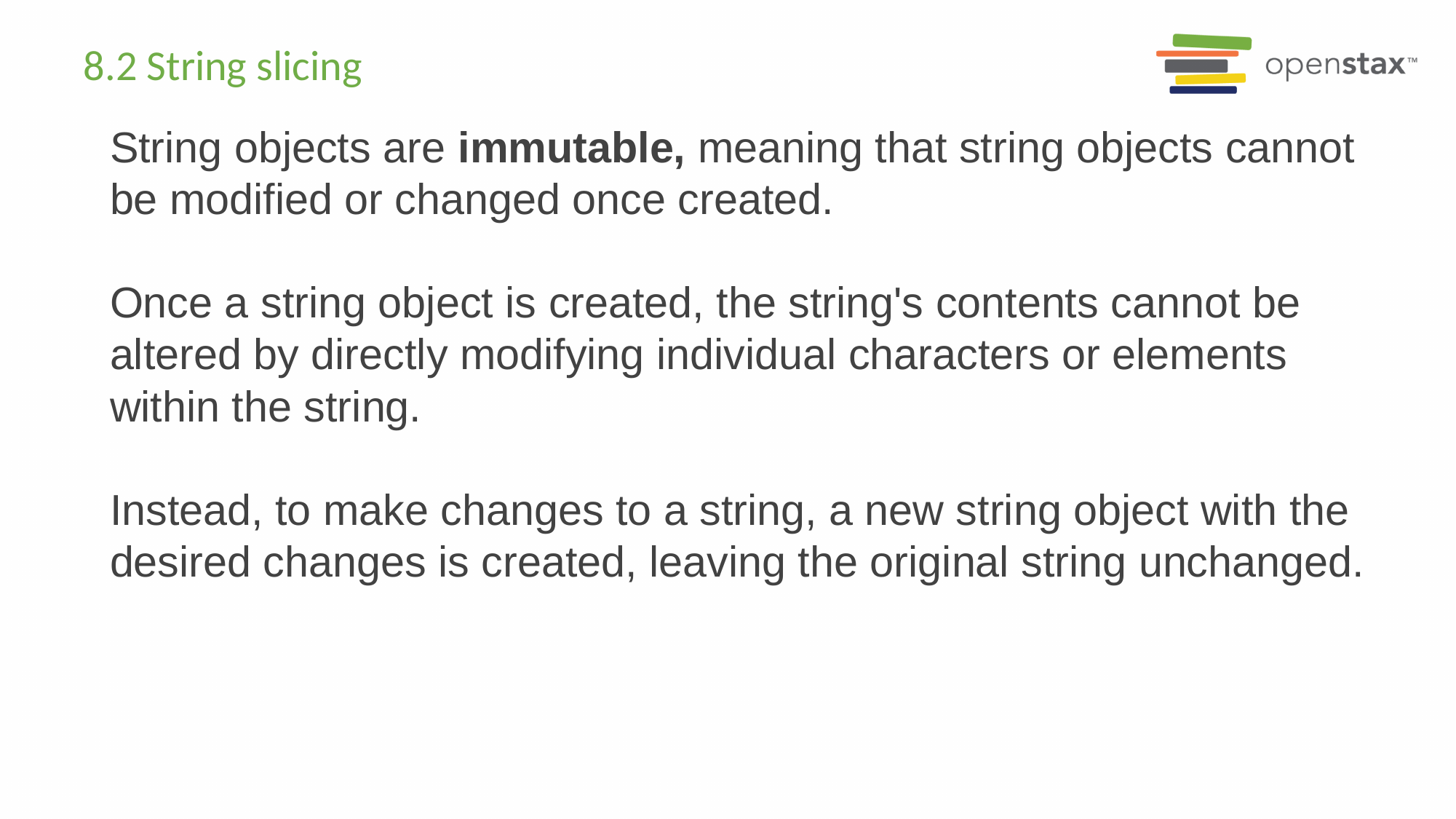

# 8.2 String slicing
String objects are immutable, meaning that string objects cannot be modified or changed once created.

Once a string object is created, the string's contents cannot be altered by directly modifying individual characters or elements within the string.

Instead, to make changes to a string, a new string object with the desired changes is created, leaving the original string unchanged.